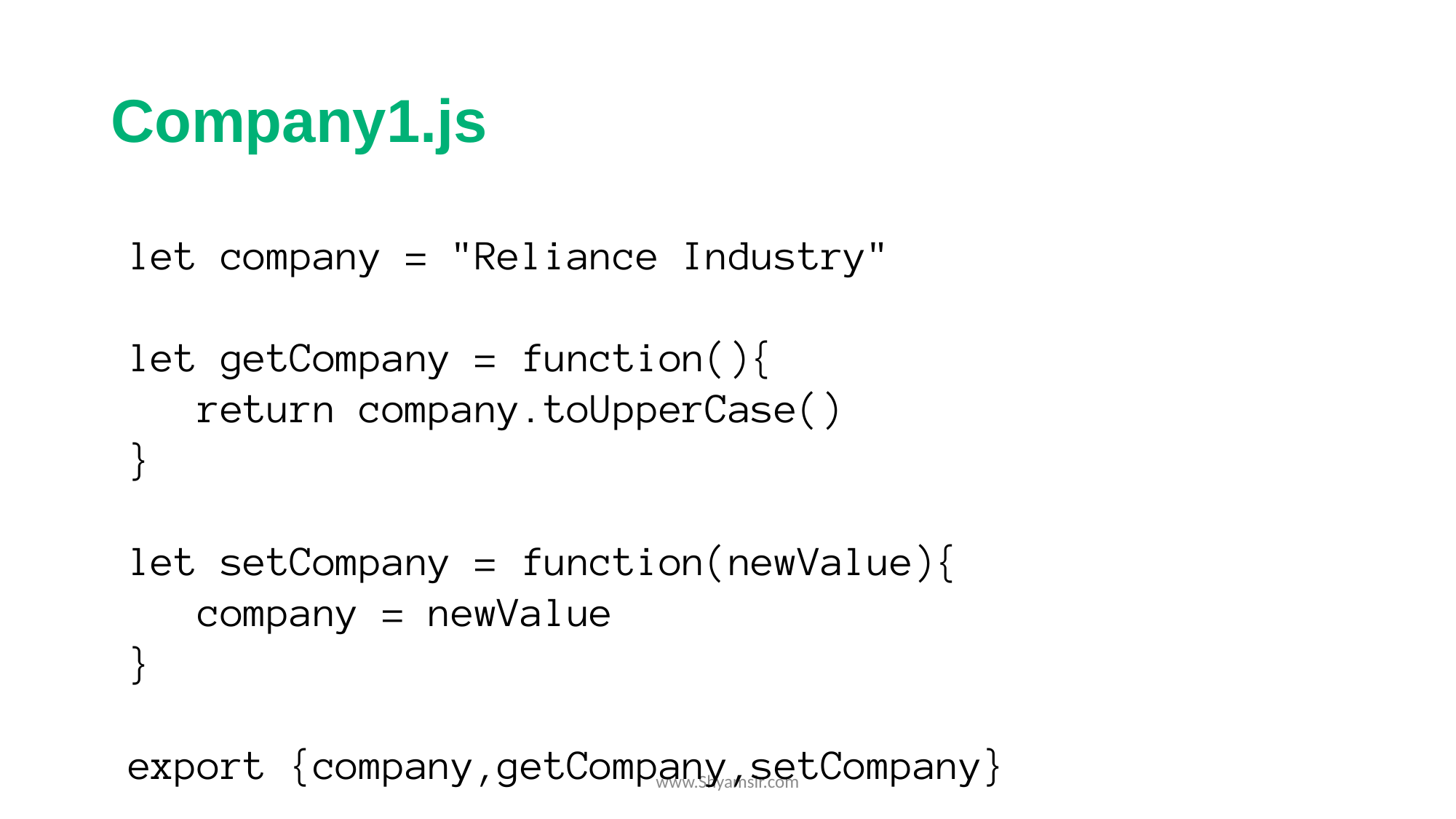

# Company1.js
let company = "Reliance Industry"
let getCompany = function(){
   return company.toUpperCase()
}
let setCompany = function(newValue){
   company = newValue
}
export {company,getCompany,setCompany}
www.Shyamsir.com